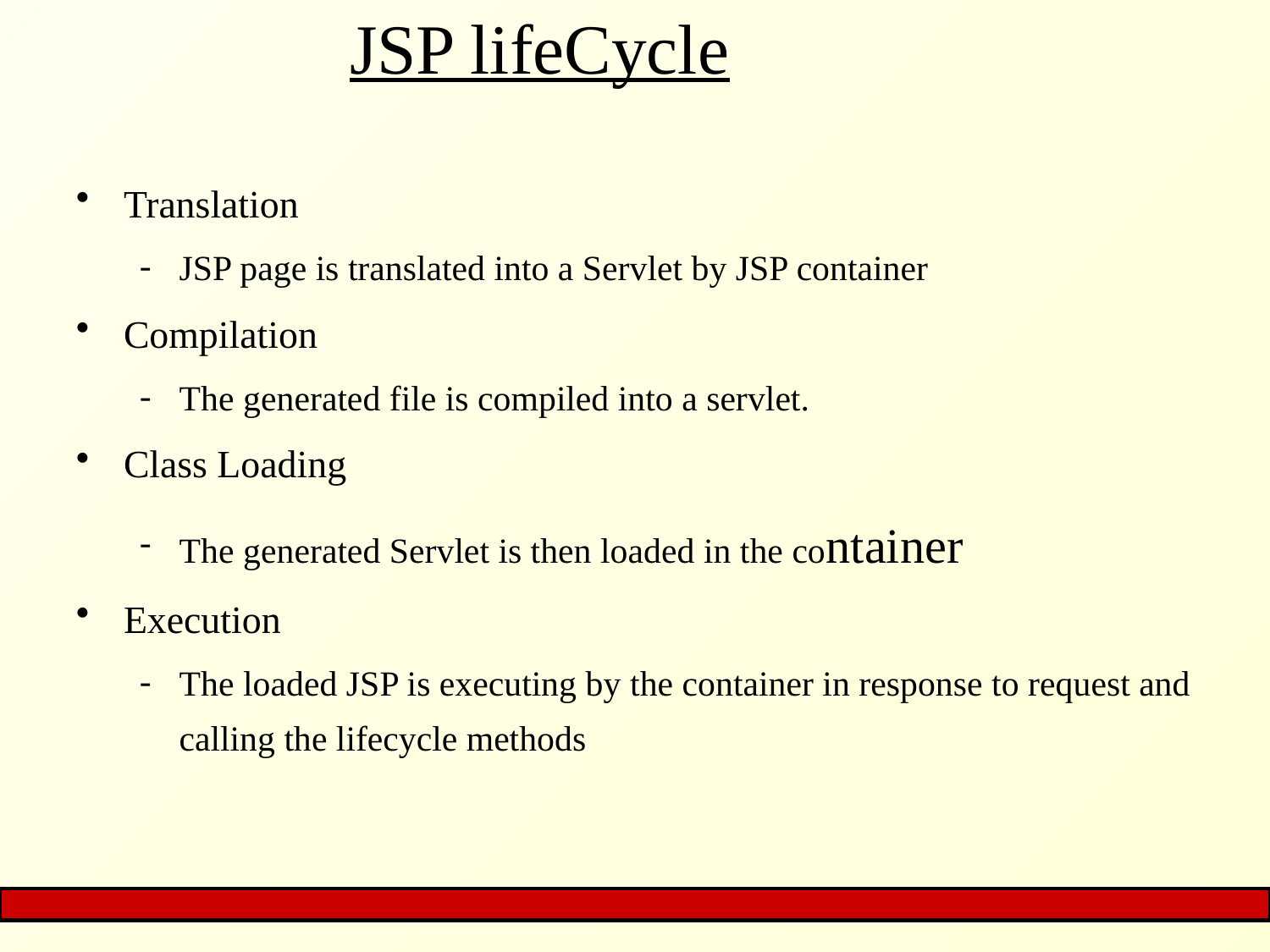

# JSP lifeCycle
Translation
JSP page is translated into a Servlet by JSP container
Compilation
The generated file is compiled into a servlet.
Class Loading
The generated Servlet is then loaded in the container
Execution
The loaded JSP is executing by the container in response to request and calling the lifecycle methods